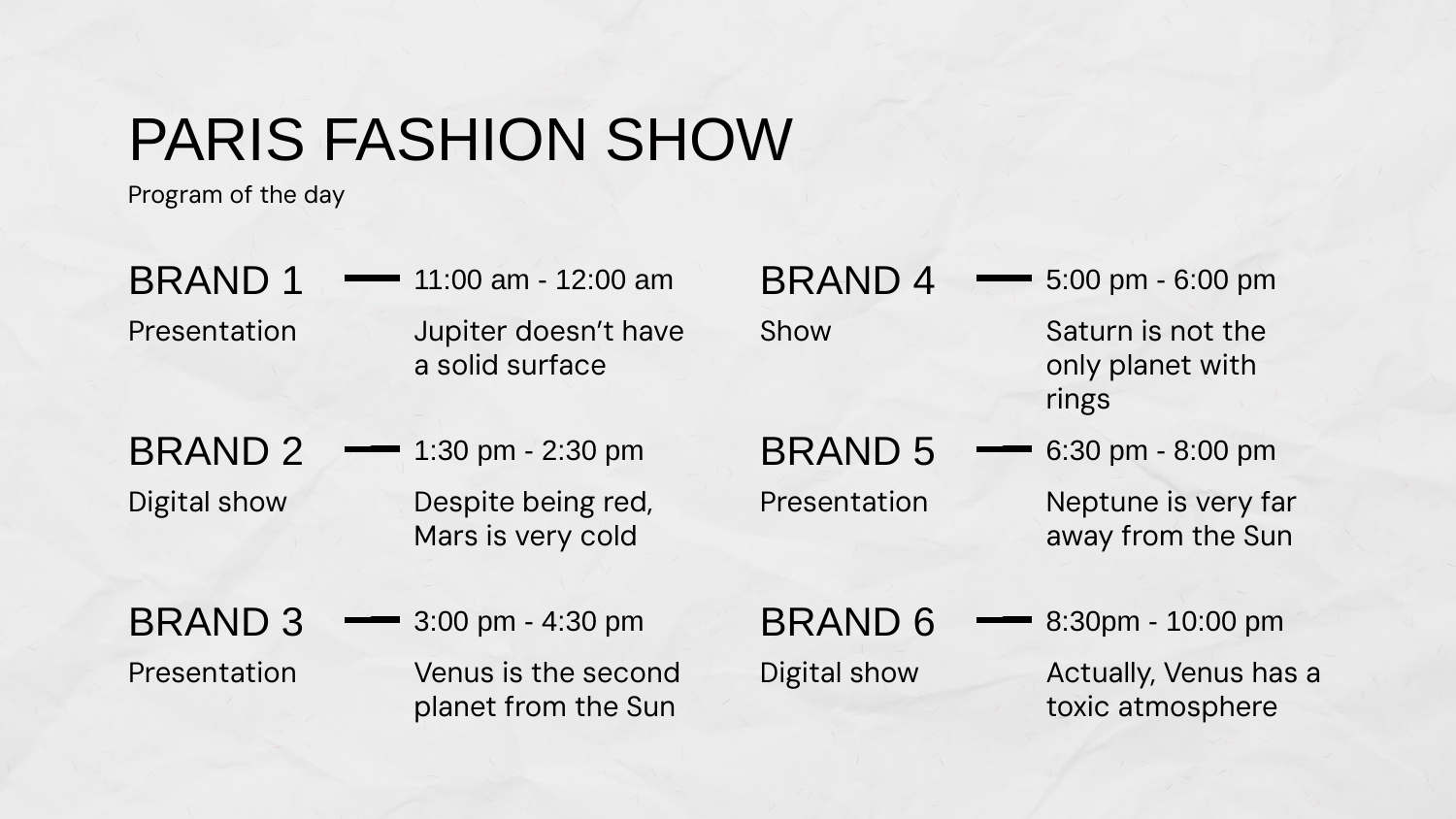

# PARIS FASHION SHOW
Program of the day
11:00 am - 12:00 am
Jupiter doesn’t have a solid surface
5:00 pm - 6:00 pm
Saturn is not the only planet with rings
BRAND 1
Presentation
BRAND 4
Show
1:30 pm - 2:30 pm
Despite being red, Mars is very cold
6:30 pm - 8:00 pm
Neptune is very far away from the Sun
BRAND 2
Digital show
BRAND 5
Presentation
3:00 pm - 4:30 pm
Venus is the second planet from the Sun
8:30pm - 10:00 pm
Actually, Venus has a toxic atmosphere
BRAND 3
Presentation
BRAND 6
Digital show